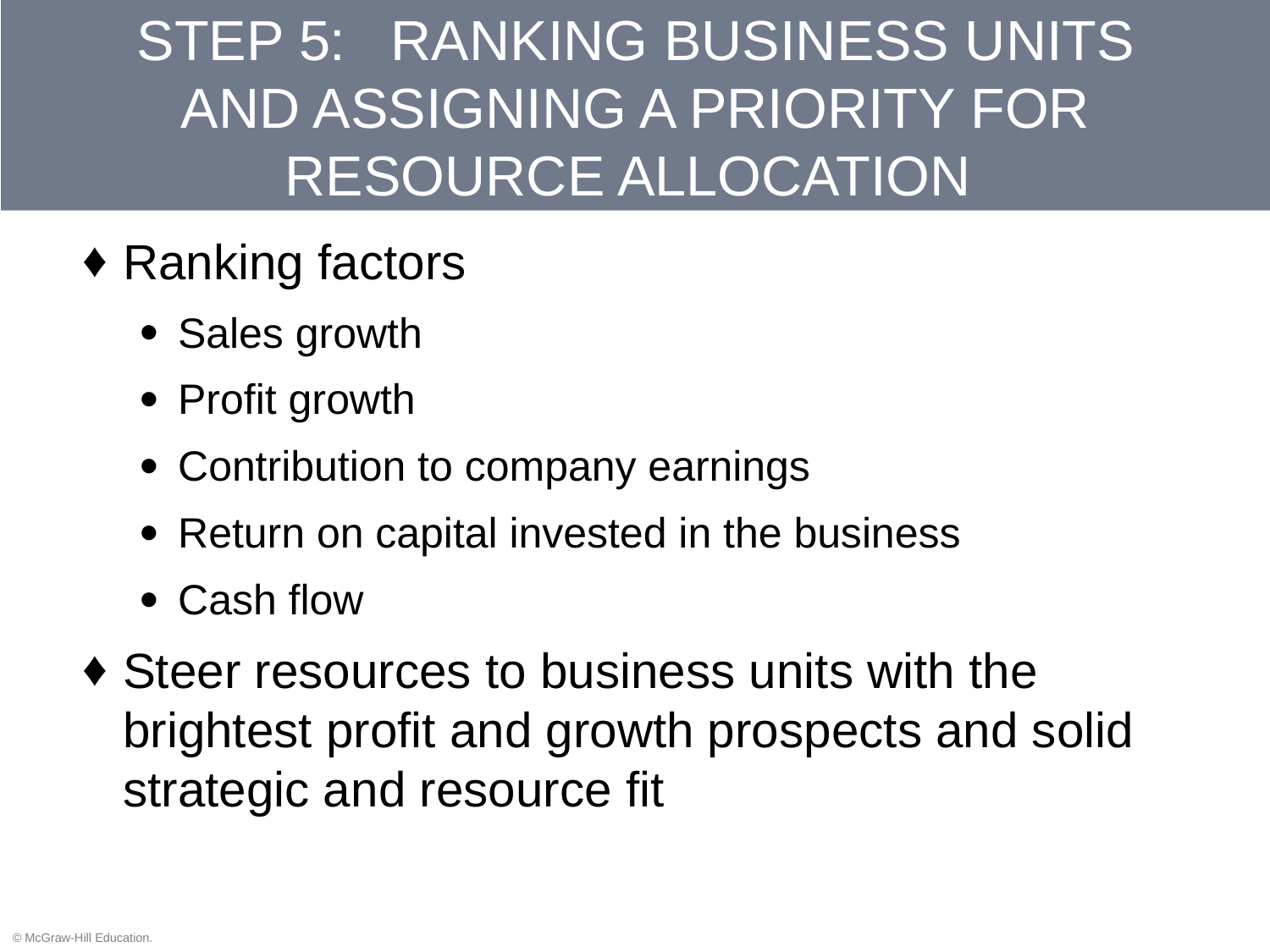

# STEP 5: 	RANKING BUSINESS UNITS AND ASSIGNING A PRIORITY FOR RESOURCE ALLOCATION
Ranking factors
Sales growth
Profit growth
Contribution to company earnings
Return on capital invested in the business
Cash flow
Steer resources to business units with the brightest profit and growth prospects and solid strategic and resource fit